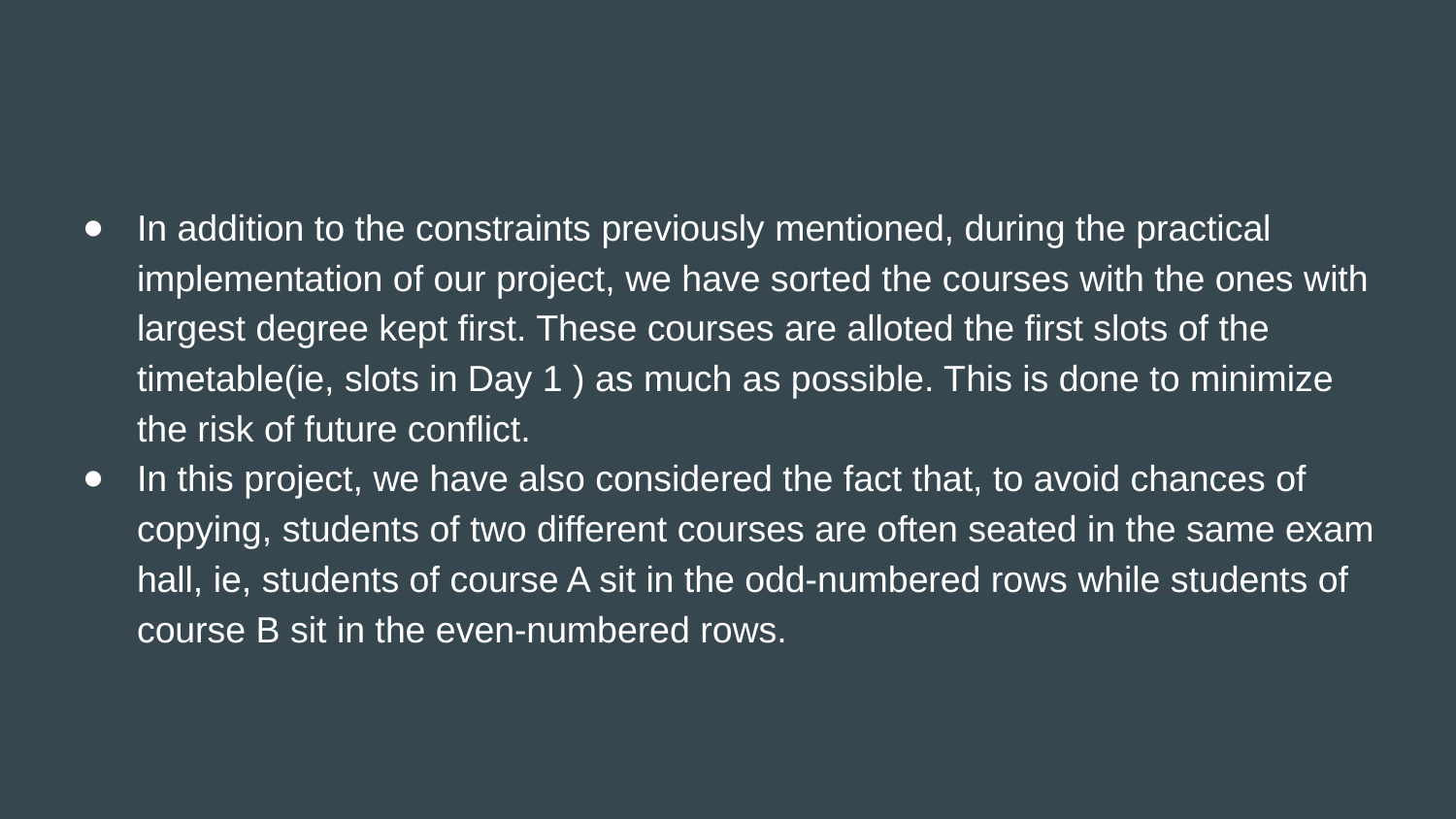

#
In addition to the constraints previously mentioned, during the practical implementation of our project, we have sorted the courses with the ones with largest degree kept first. These courses are alloted the first slots of the timetable(ie, slots in Day 1 ) as much as possible. This is done to minimize the risk of future conflict.
In this project, we have also considered the fact that, to avoid chances of copying, students of two different courses are often seated in the same exam hall, ie, students of course A sit in the odd-numbered rows while students of course B sit in the even-numbered rows.